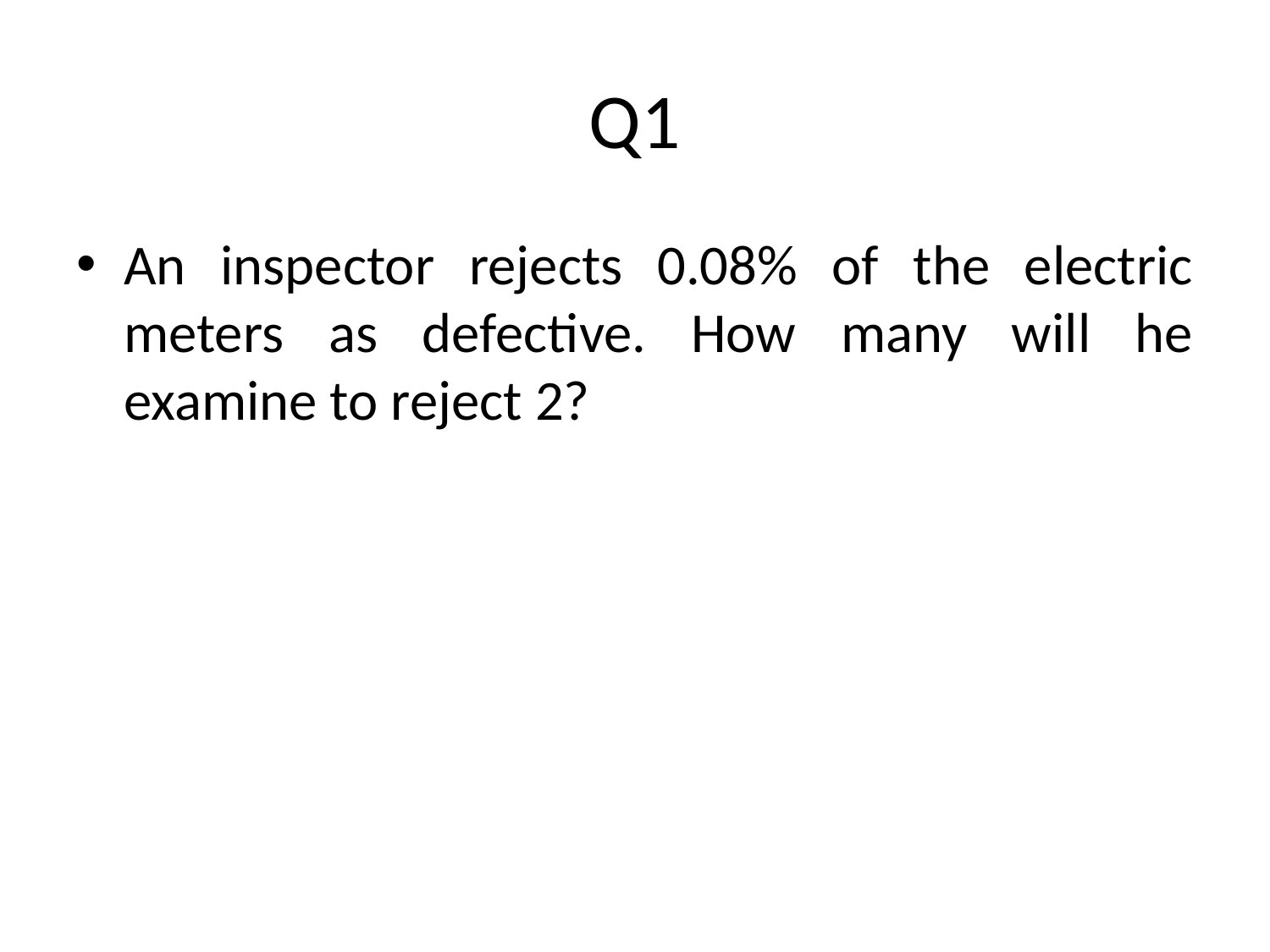

# Q1
An inspector rejects 0.08% of the electric meters as defective. How many will he examine to reject 2?